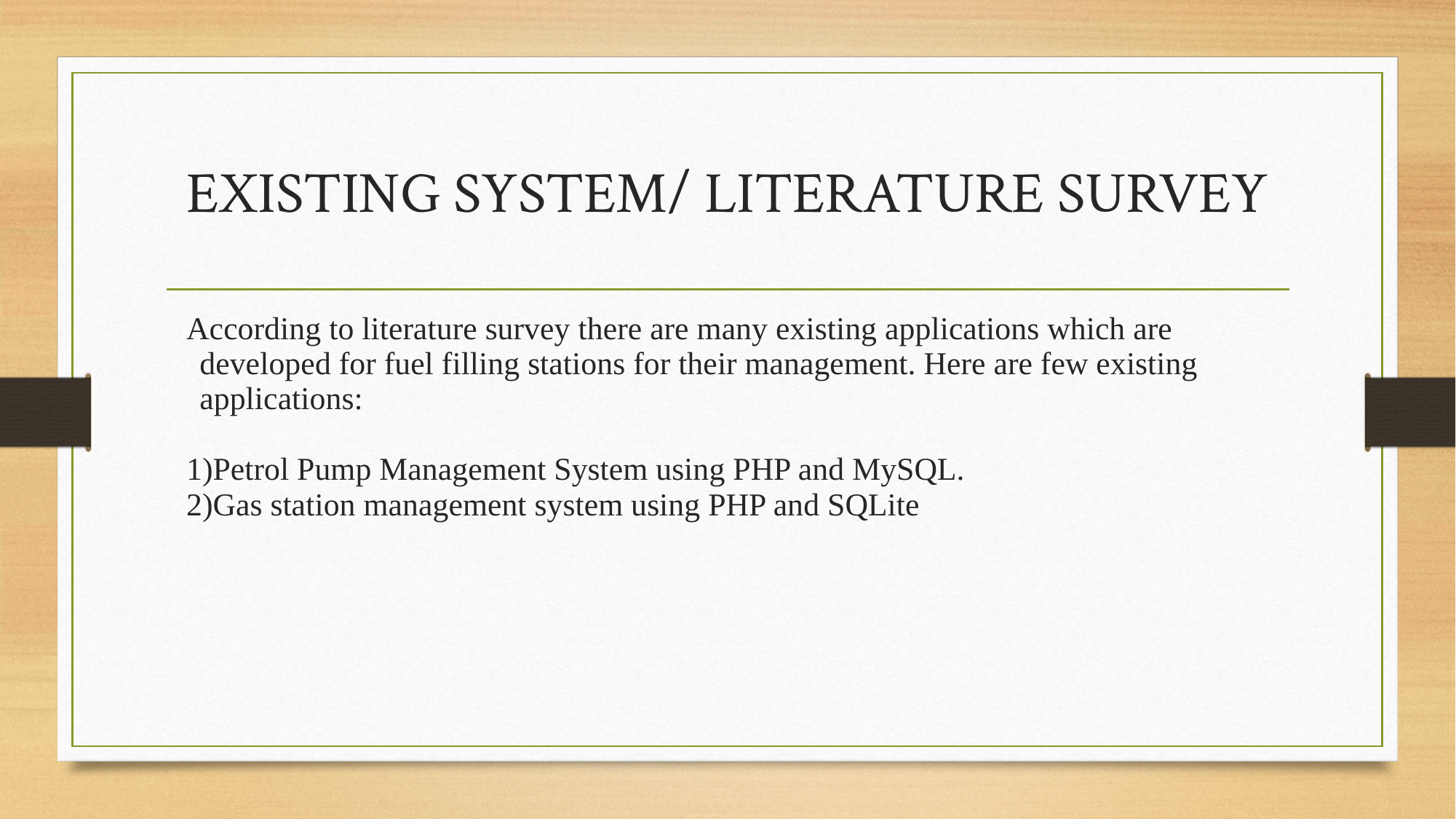

# EXISTING SYSTEM/ LITERATURE SURVEY
According to literature survey there are many existing applications which are developed for fuel filling stations for their management. Here are few existing applications:

1)Petrol Pump Management System using PHP and MySQL.
2)Gas station management system using PHP and SQLite